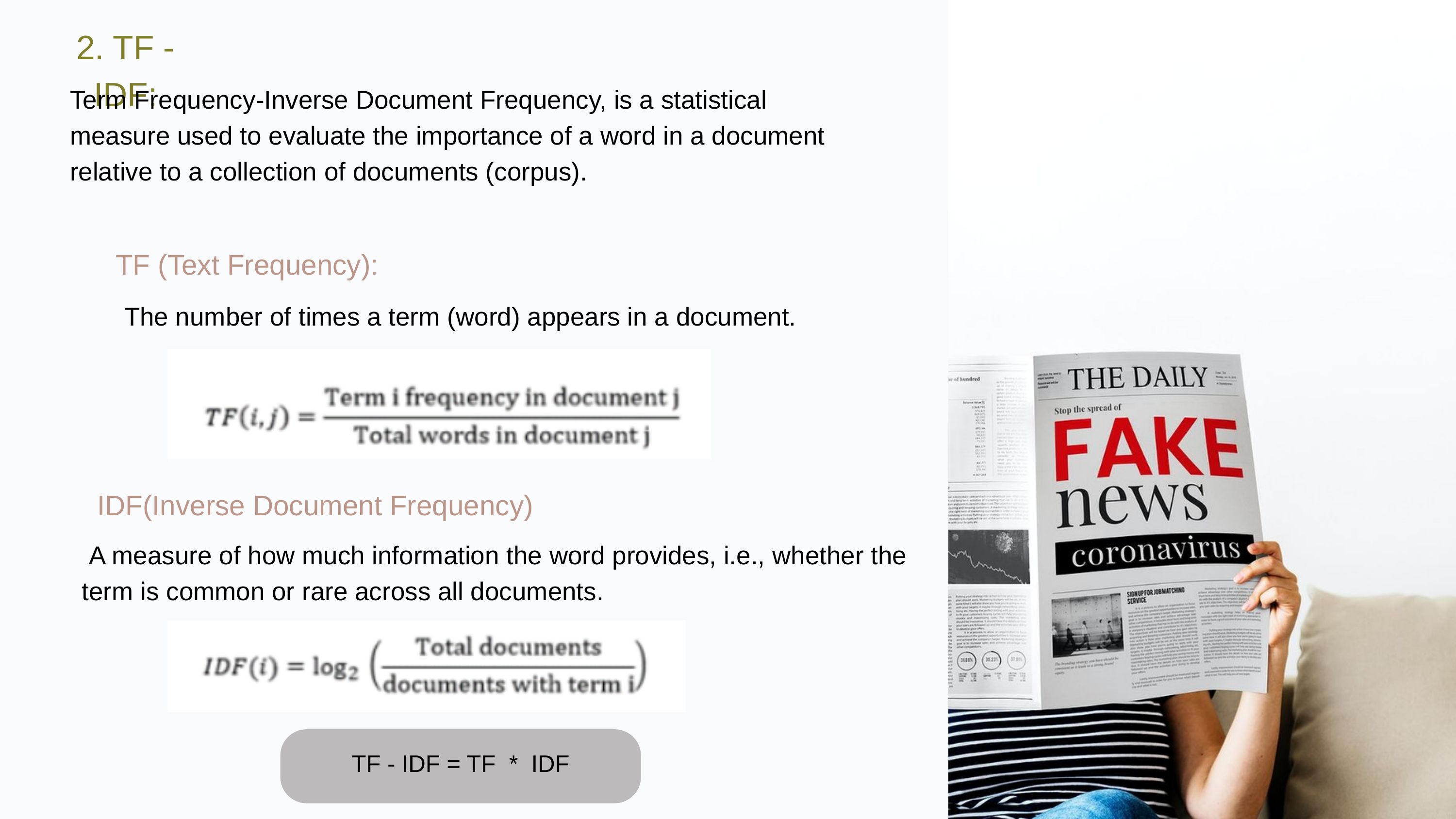

2. TF - IDF:
Term Frequency-Inverse Document Frequency, is a statistical measure used to evaluate the importance of a word in a document relative to a collection of documents (corpus).
TF (Text Frequency):
The number of times a term (word) appears in a document.

IDF(Inverse Document Frequency)
 A measure of how much information the word provides, i.e., whether the term is common or rare across all documents.

TF - IDF = TF  *  IDF